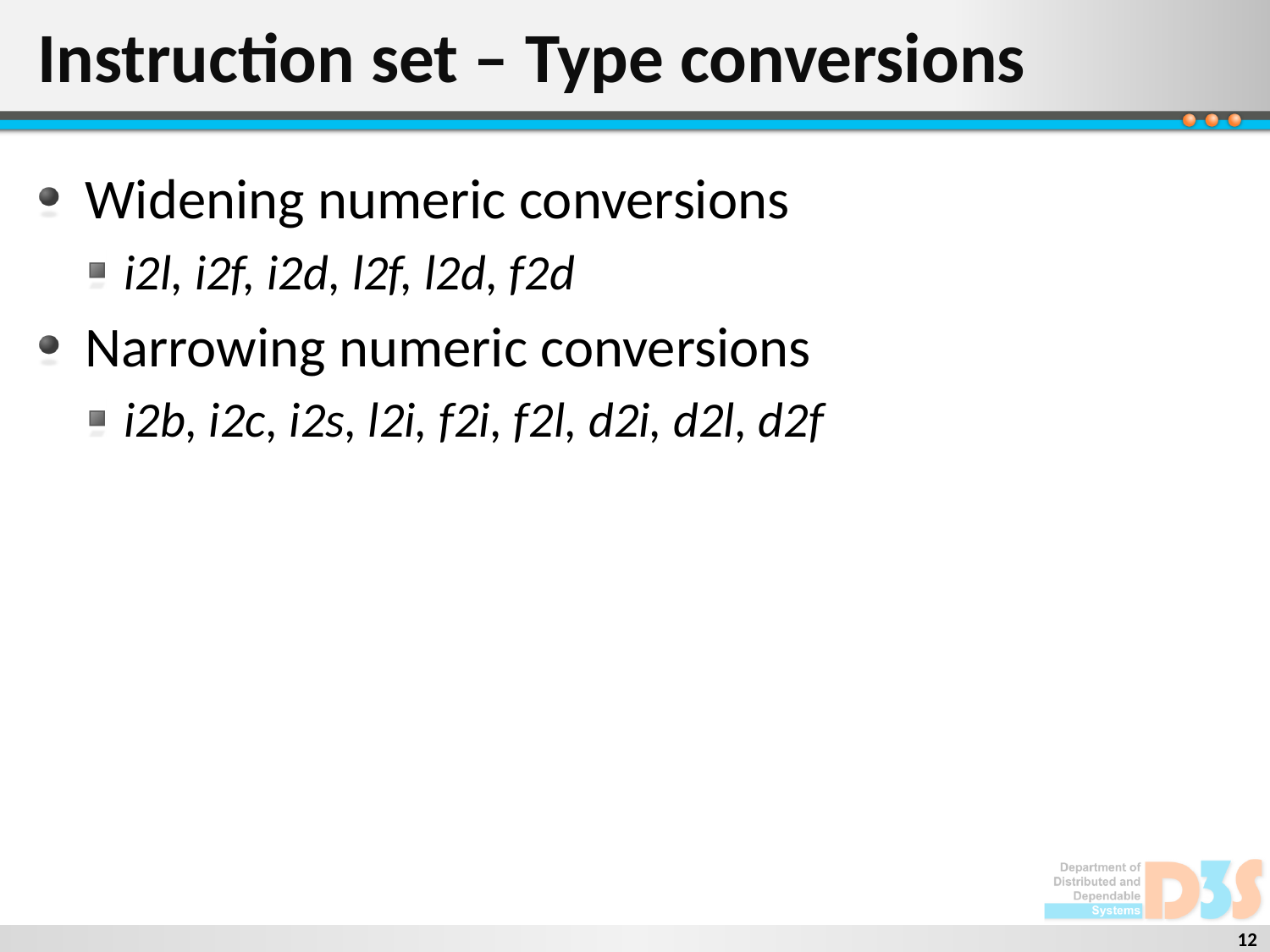

# Instruction set – Type conversions
Widening numeric conversions
i2l, i2f, i2d, l2f, l2d, f2d
Narrowing numeric conversions
i2b, i2c, i2s, l2i, f2i, f2l, d2i, d2l, d2f
12